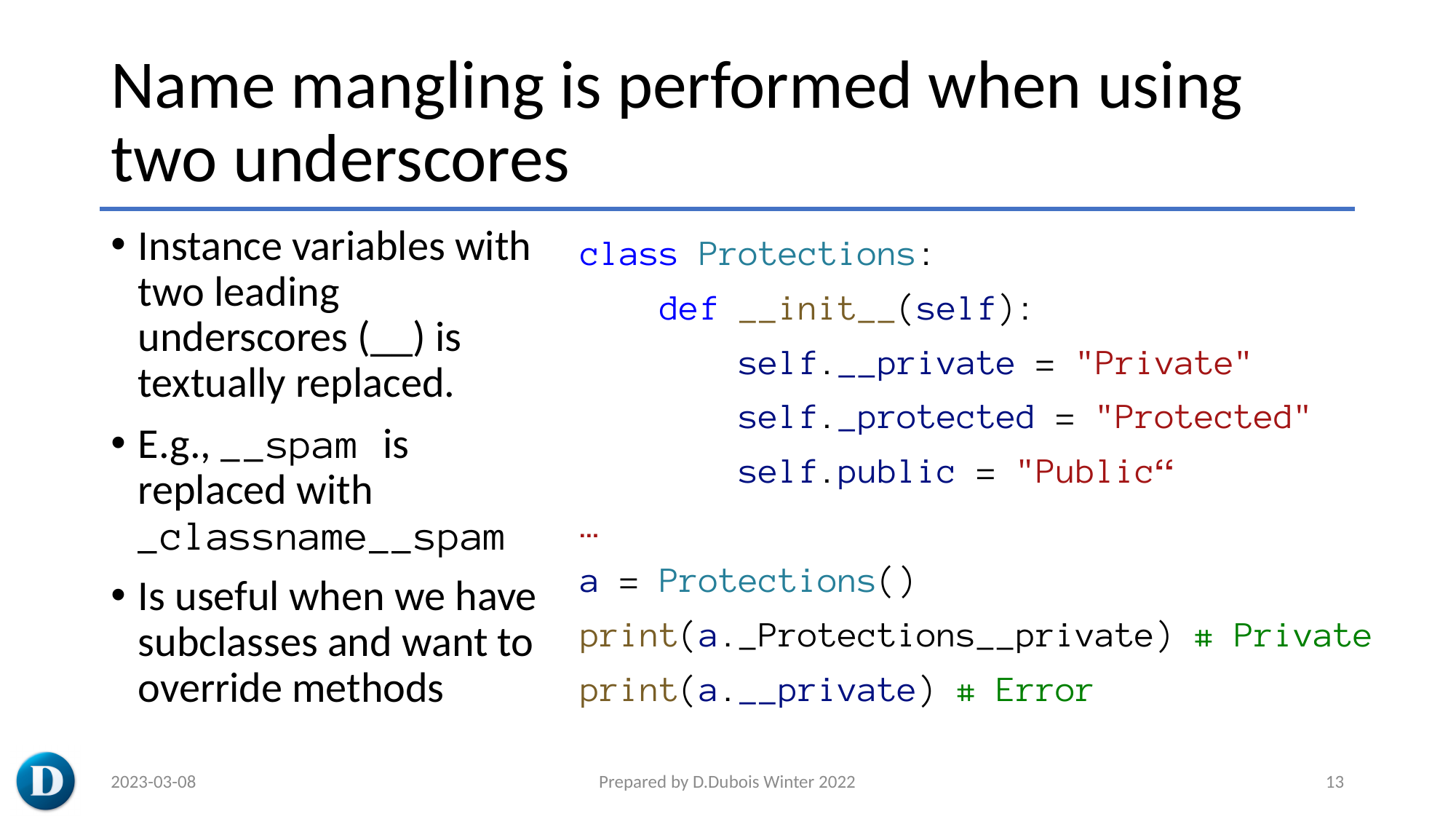

# Name mangling is performed when using two underscores
Instance variables with two leading underscores (__) is textually replaced.
E.g., __spam is replaced with _classname__spam
Is useful when we have subclasses and want to override methods
class Protections:
    def __init__(self):
        self.__private = "Private"
        self._protected = "Protected"
        self.public = "Public“
…
a = Protections()
print(a._Protections__private) # Private
print(a.__private) # Error

2023-03-08
Prepared by D.Dubois Winter 2022
13